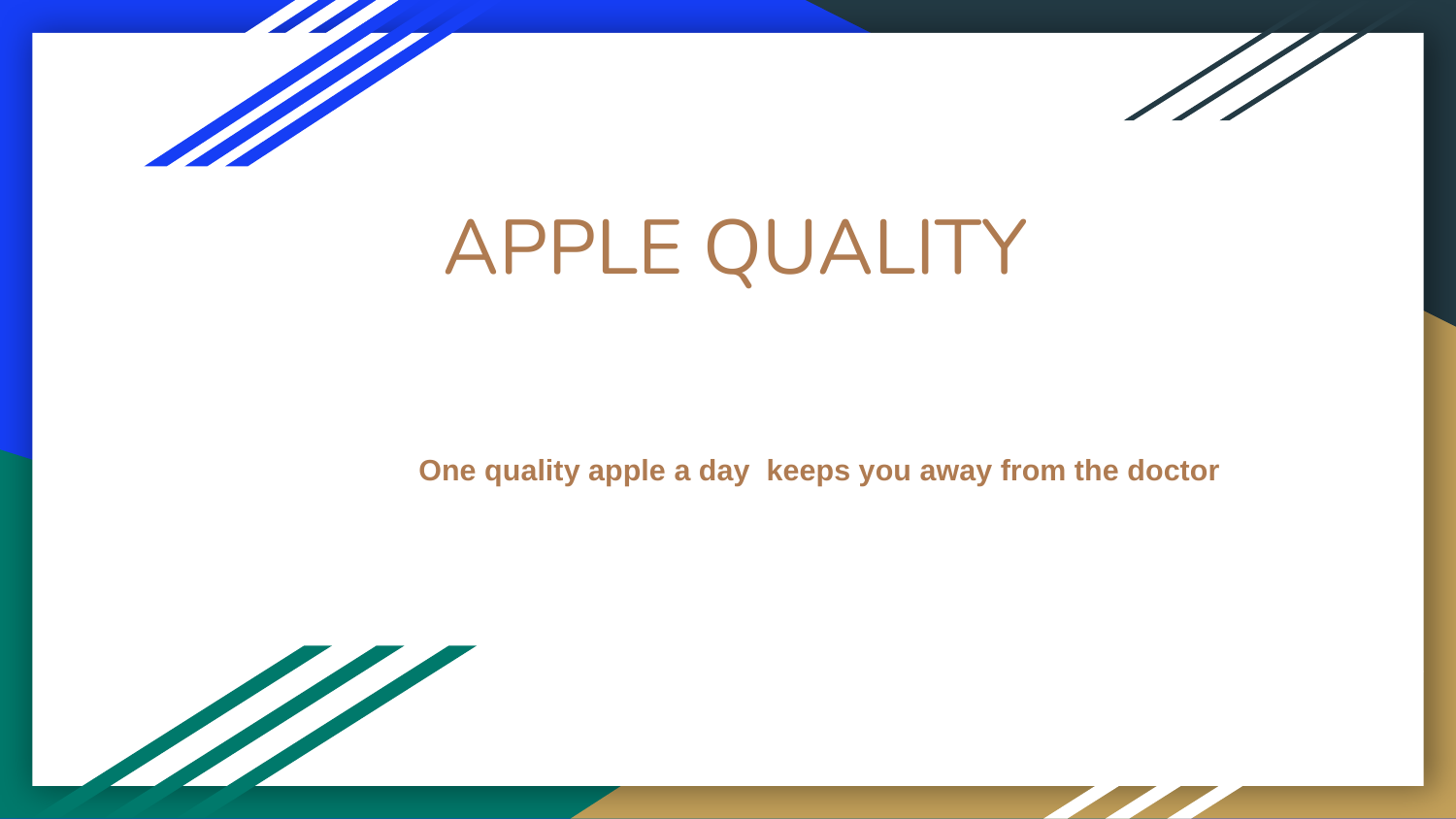

# APPLE QUALITY
One quality apple a day  keeps you away from the doctor